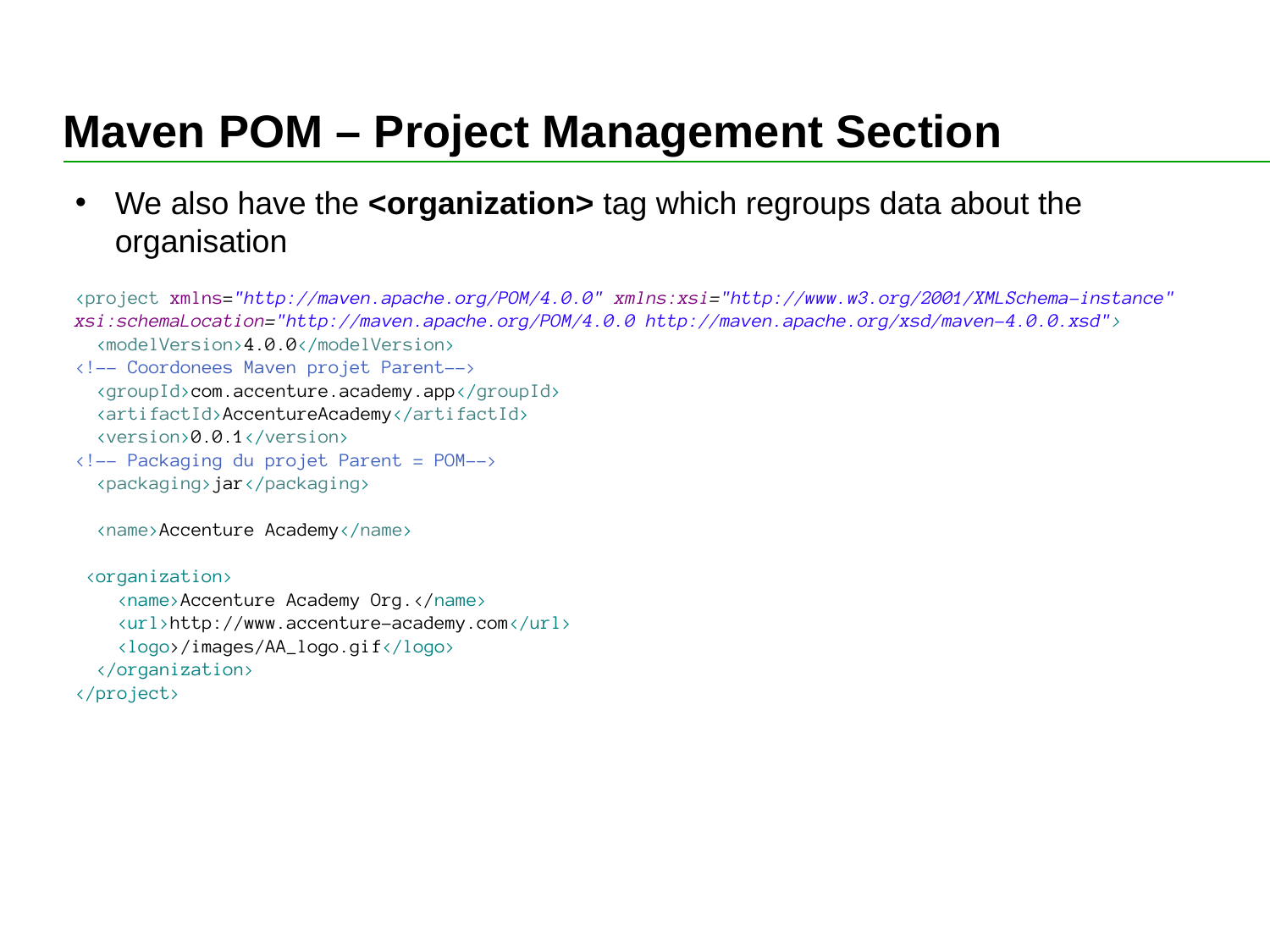

# Maven POM – Project Management Section
We also have the <organization> tag which regroups data about the organisation

<project xmlns="http://maven.apache.org/POM/4.0.0" xmlns:xsi="http://www.w3.org/2001/XMLSchema-instance" xsi:schemaLocation="http://maven.apache.org/POM/4.0.0 http://maven.apache.org/xsd/maven-4.0.0.xsd">
  <modelVersion>4.0.0</modelVersion>
<!-- Coordonees Maven projet Parent-->
  <groupId>com.accenture.academy.app</groupId>
  <artifactId>AccentureAcademy</artifactId>
  <version>0.0.1</version>
<!-- Packaging du projet Parent = POM-->
  <packaging>jar</packaging>

  <name>Accenture Academy</name>

 <organization>
    <name>Accenture Academy Org.</name>
    <url>http://www.accenture-academy.com</url>
    <logo>/images/AA_logo.gif</logo>
  </organization>
</project>